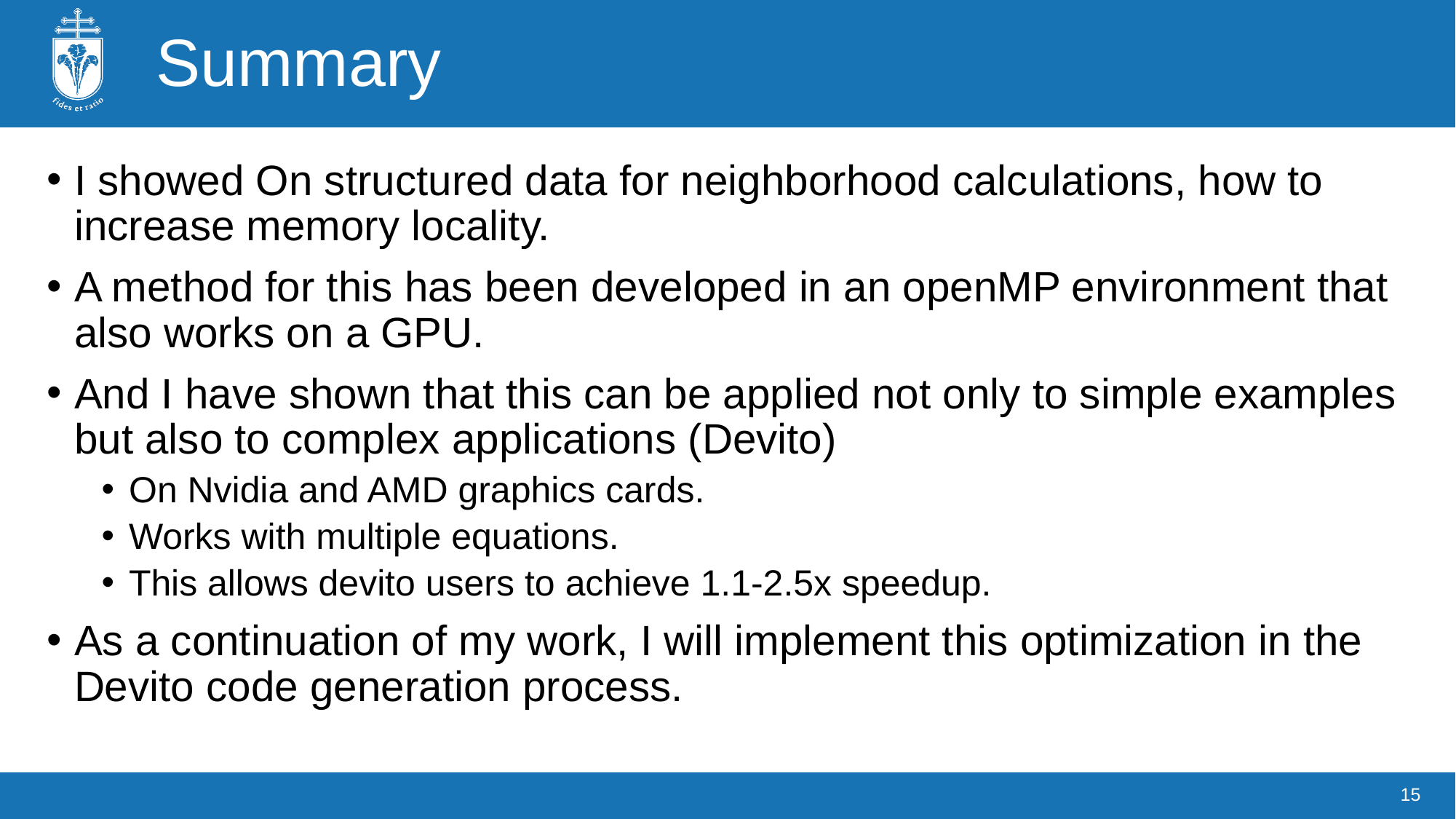

# Summary
I showed On structured data for neighborhood calculations, how to increase memory locality.
A method for this has been developed in an openMP environment that also works on a GPU.
And I have shown that this can be applied not only to simple examples but also to complex applications (Devito)
On Nvidia and AMD graphics cards.
Works with multiple equations.
This allows devito users to achieve 1.1-2.5x speedup.
As a continuation of my work, I will implement this optimization in the Devito code generation process.
15